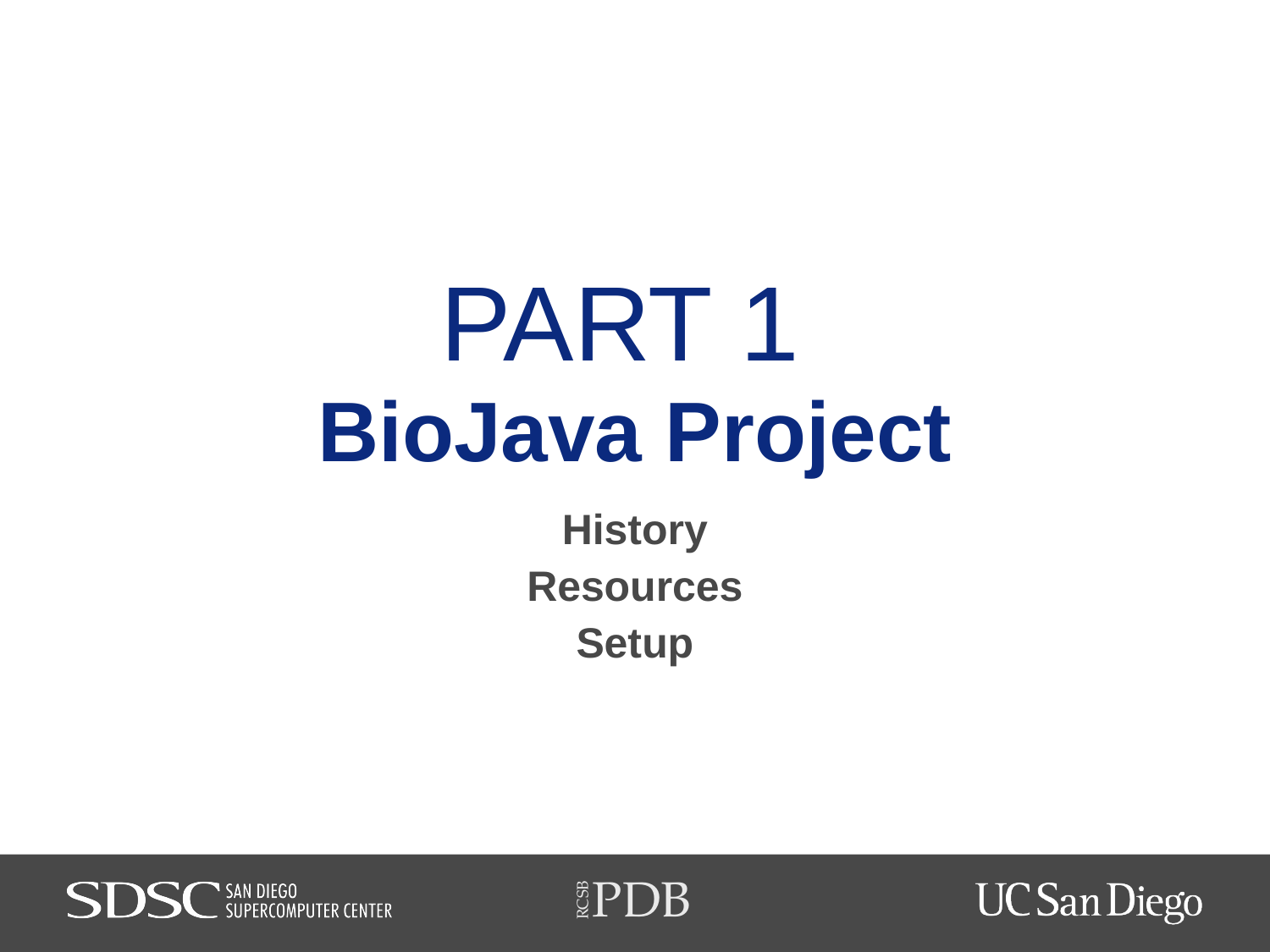

# PART 1 BioJava Project
History
Resources
Setup